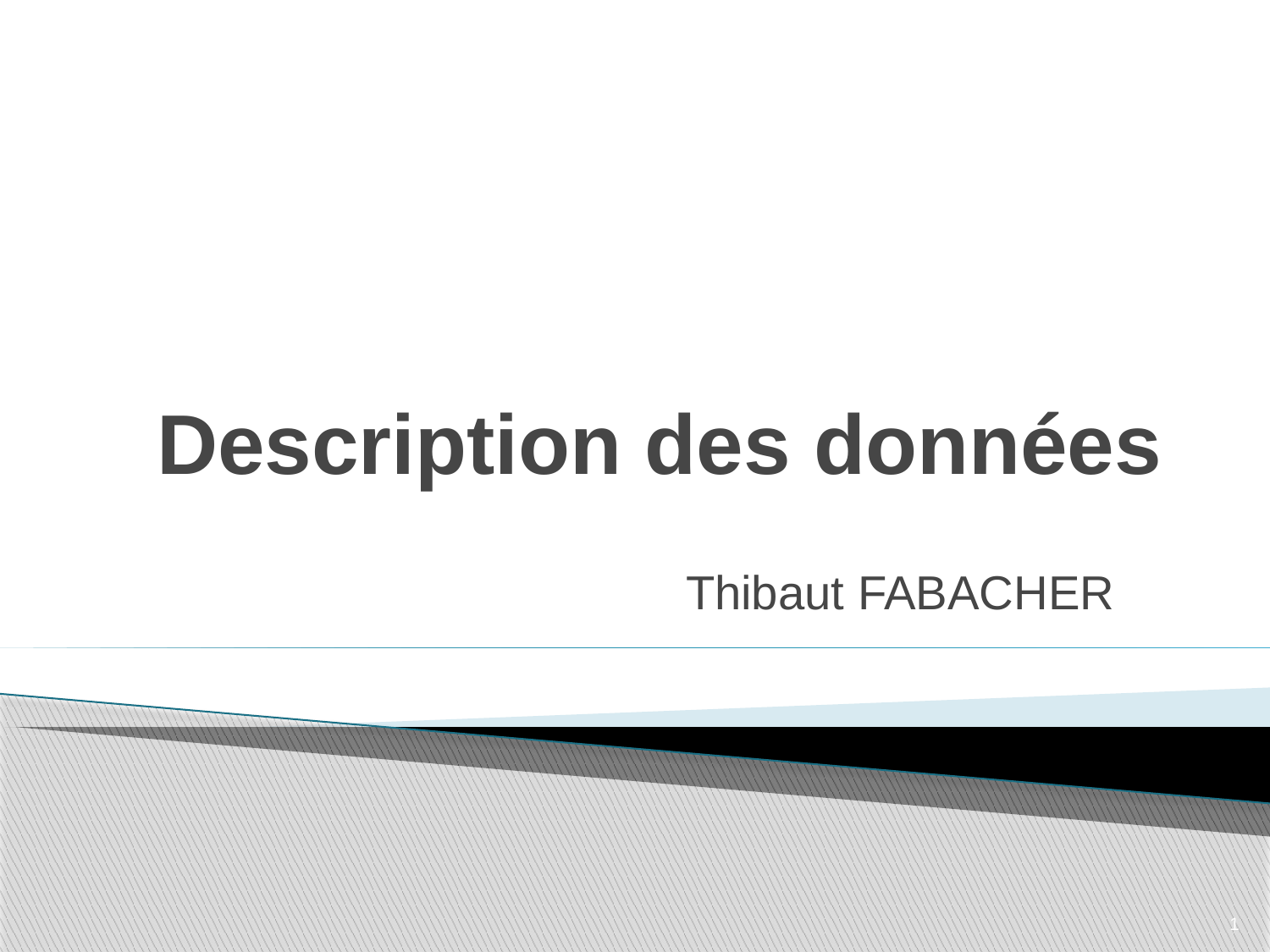

# Description des données
Thibaut FABACHER
1